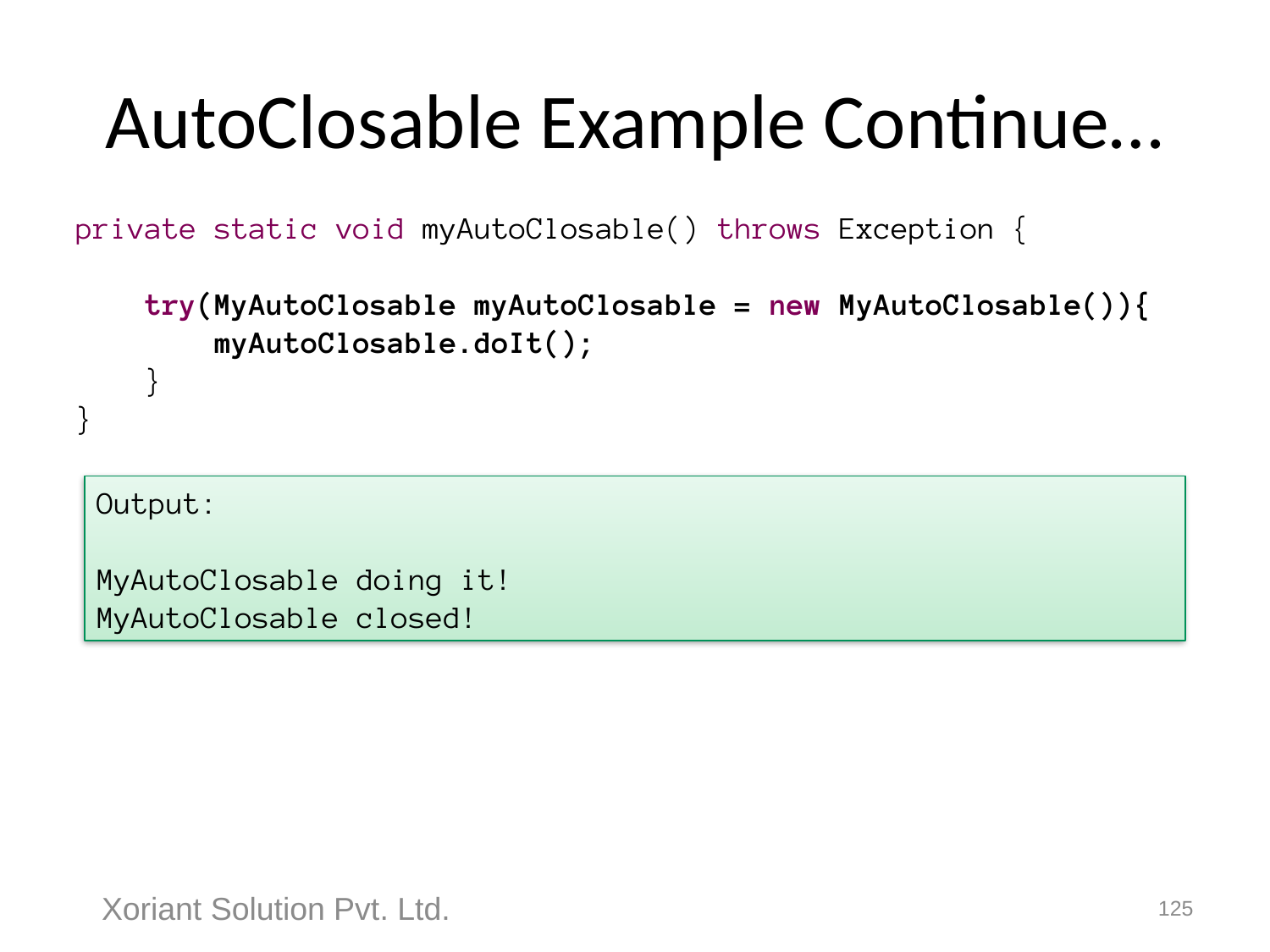

# AutoClosable Example Continue…
private static void myAutoClosable() throws Exception {

    try(MyAutoClosable myAutoClosable = new MyAutoClosable()){
        myAutoClosable.doIt();
    }
}
Output:

MyAutoClosable doing it!
MyAutoClosable closed!
Xoriant Solution Pvt. Ltd.
125